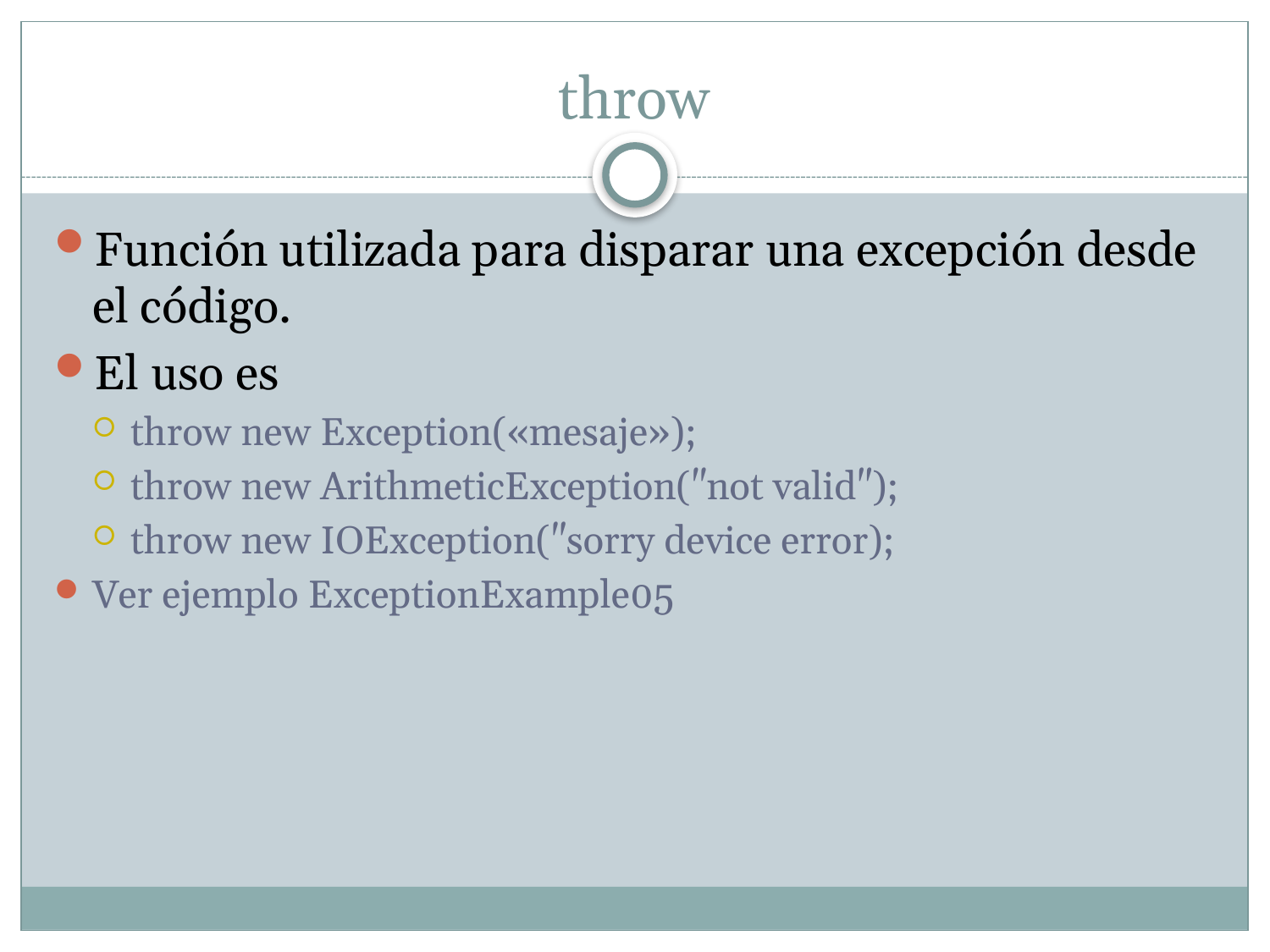

# throw
Función utilizada para disparar una excepción desde el código.
El uso es
throw new Exception(«mesaje»);
throw new ArithmeticException("not valid");
throw new IOException("sorry device error);
Ver ejemplo ExceptionExample05